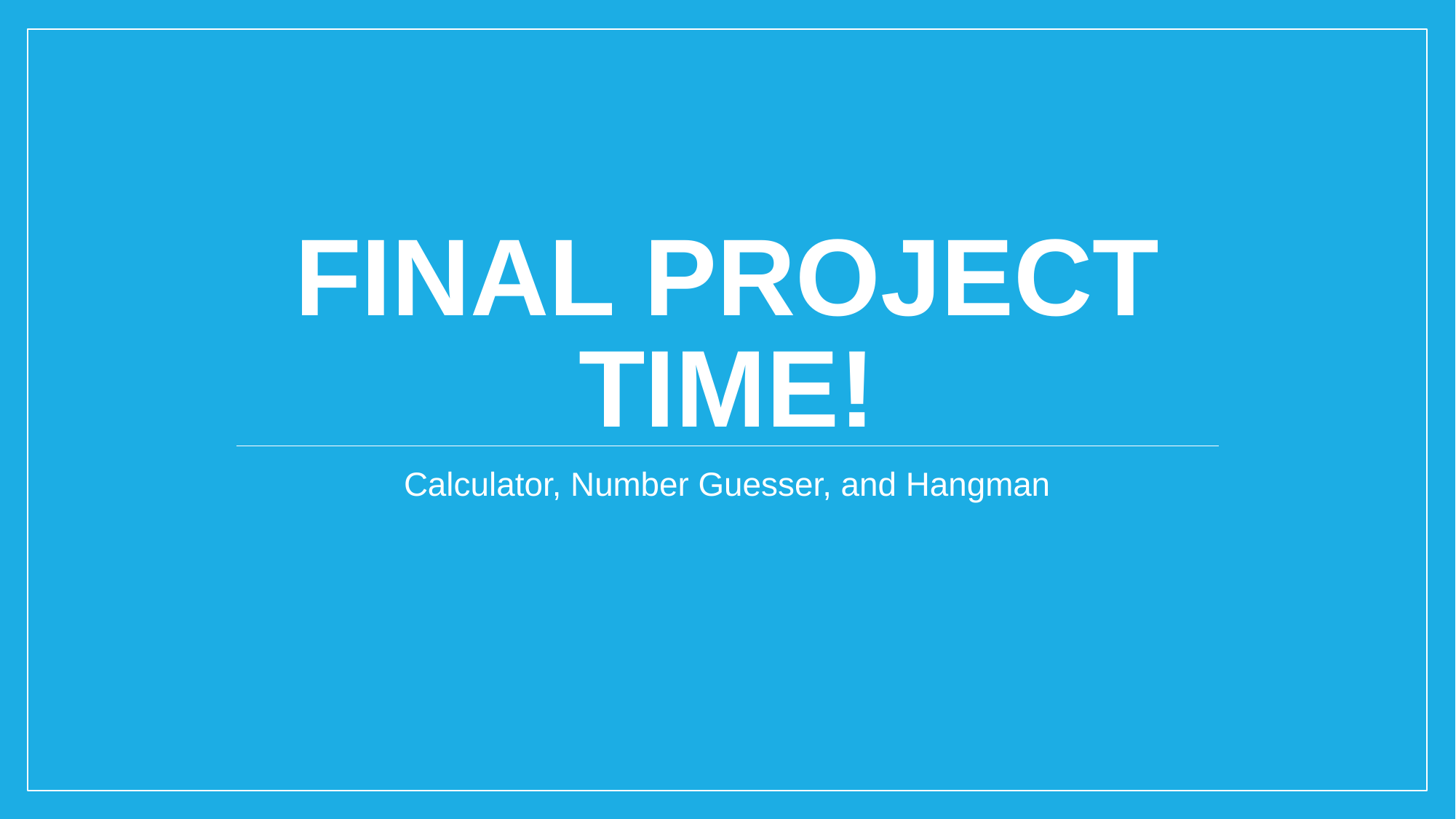

# Final Project Time!
Calculator, Number Guesser, and Hangman